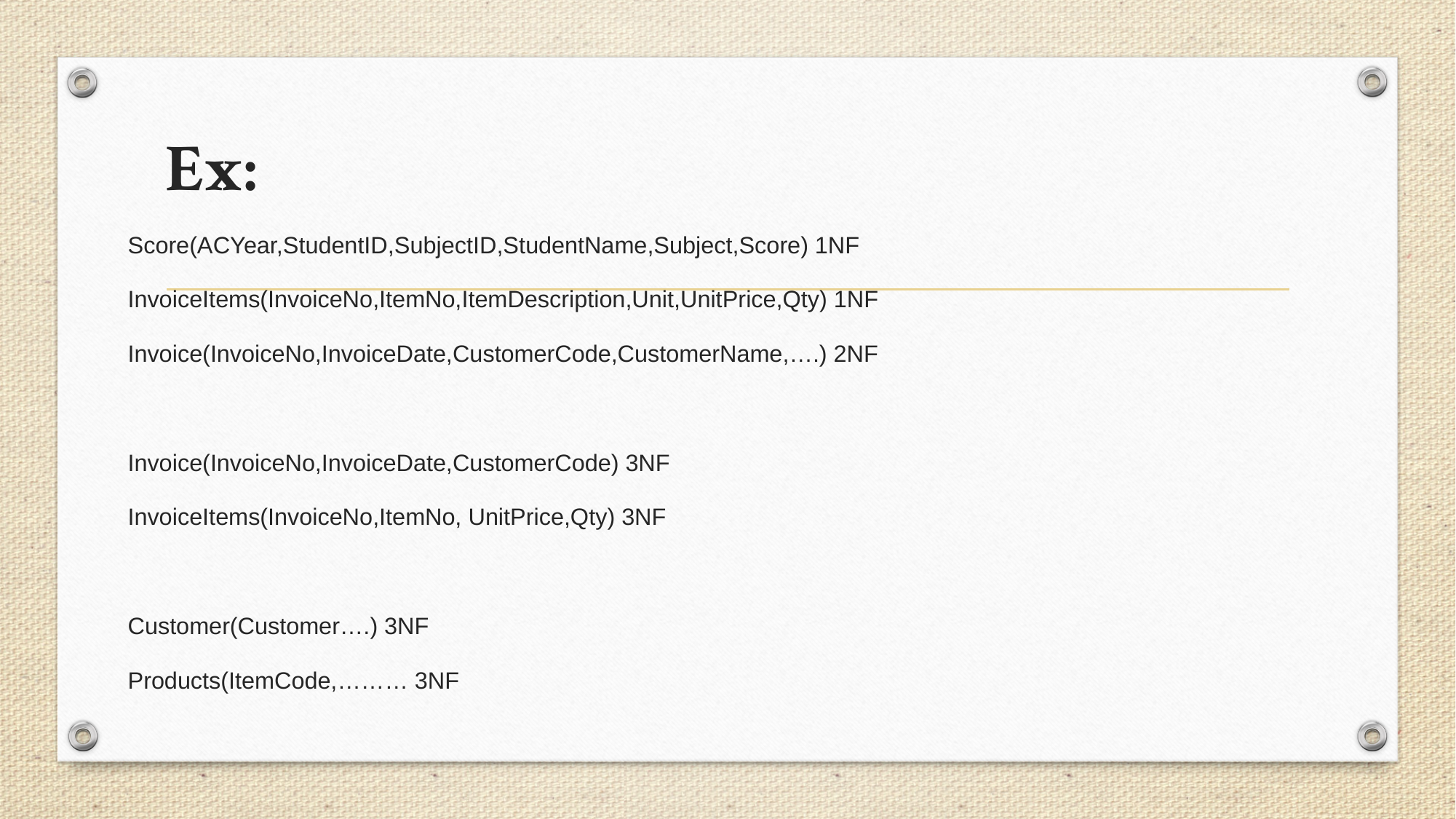

# Ex:
Score(ACYear,StudentID,SubjectID,StudentName,Subject,Score) 1NF
InvoiceItems(InvoiceNo,ItemNo,ItemDescription,Unit,UnitPrice,Qty) 1NF
Invoice(InvoiceNo,InvoiceDate,CustomerCode,CustomerName,….) 2NF

Invoice(InvoiceNo,InvoiceDate,CustomerCode) 3NF
InvoiceItems(InvoiceNo,ItemNo, UnitPrice,Qty) 3NF

Customer(Customer….) 3NF
Products(ItemCode,……… 3NF